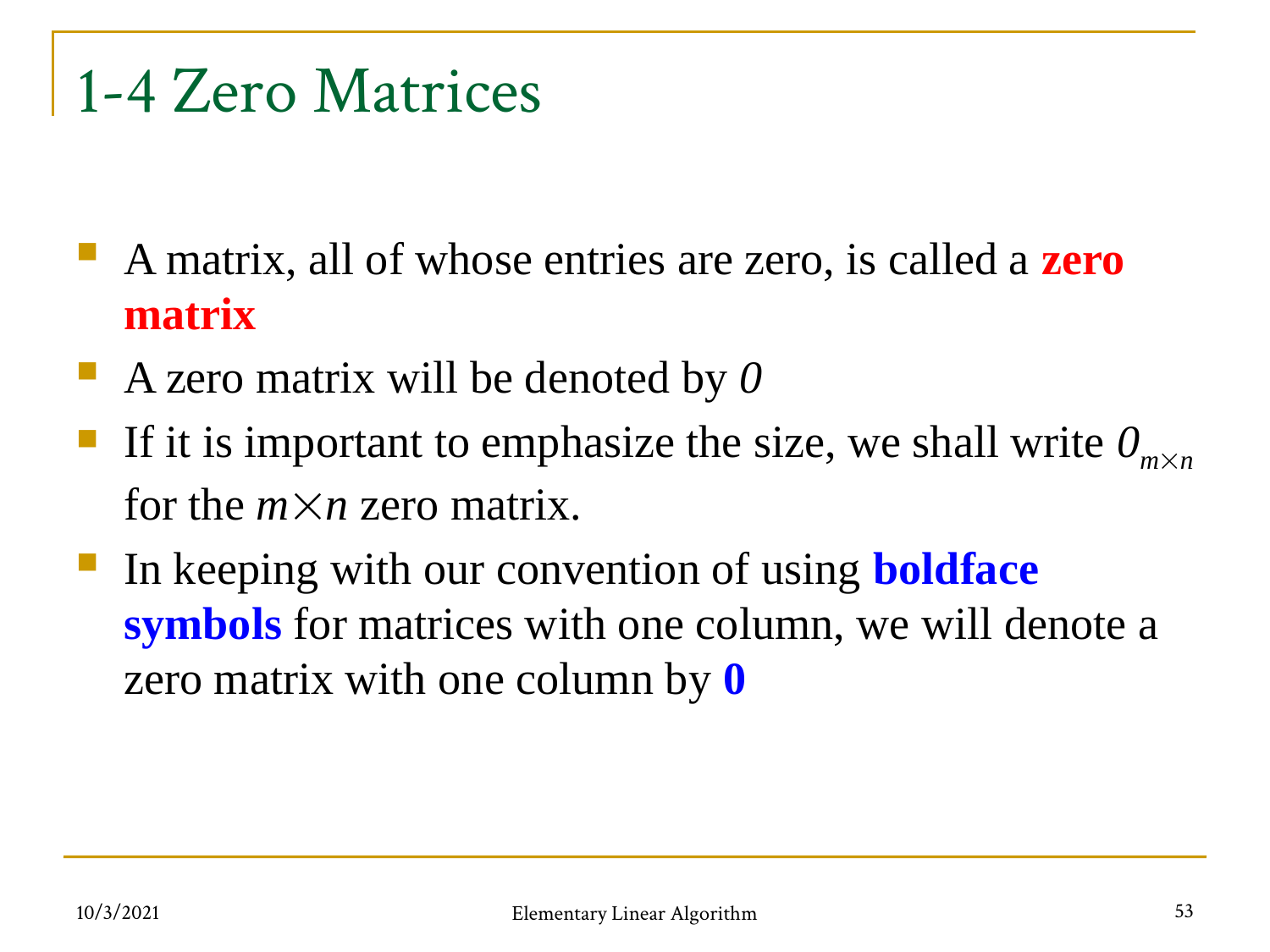

# 1-4 Zero Matrices
A matrix, all of whose entries are zero, is called a zero matrix
A zero matrix will be denoted by 0
If it is important to emphasize the size, we shall write 0m×n for the m×n zero matrix.
In keeping with our convention of using boldface symbols for matrices with one column, we will denote a zero matrix with one column by 0
10/3/2021
53
Elementary Linear Algorithm